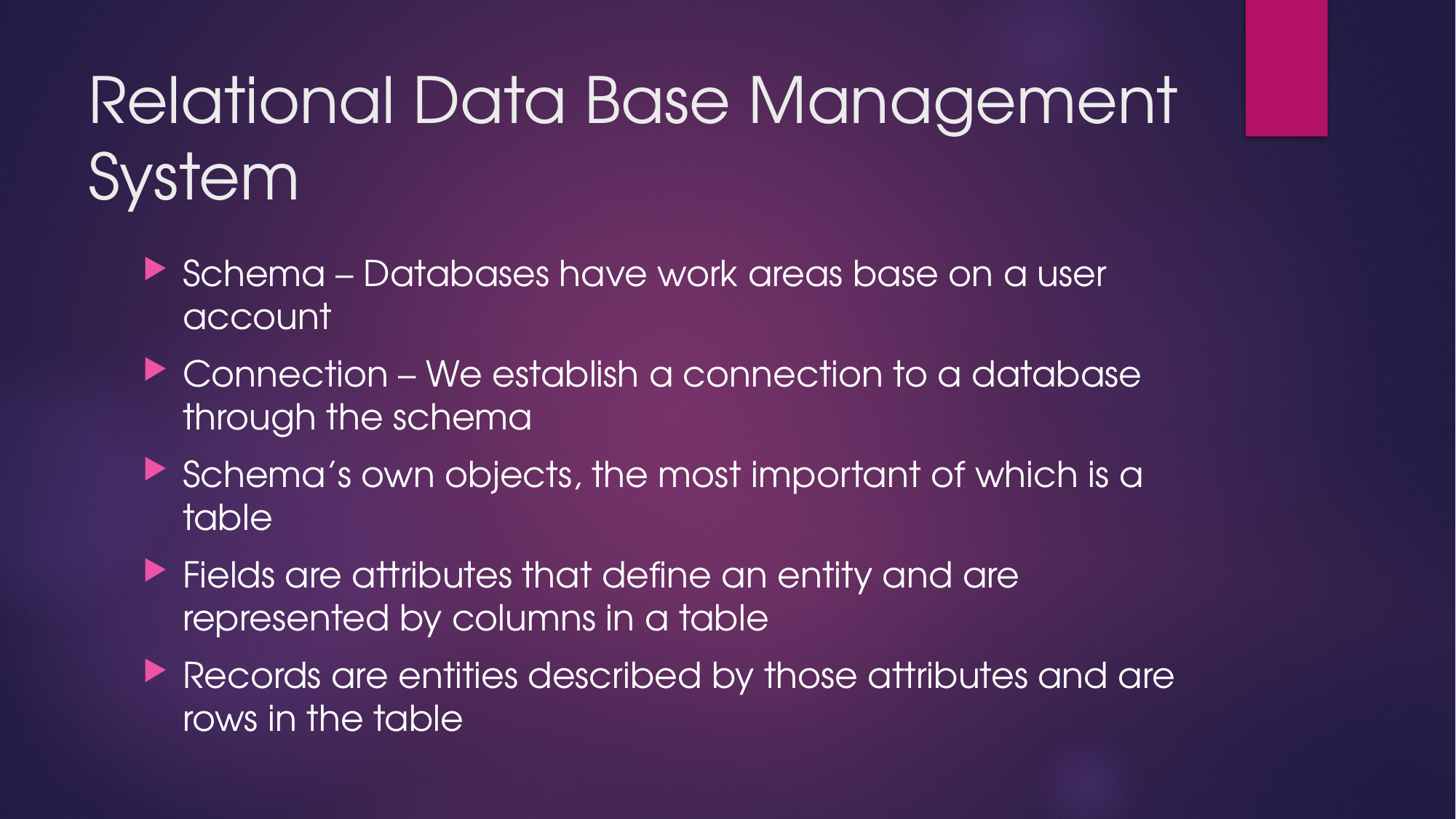

# Relational Data Base Management System
Schema – Databases have work areas base on a user account
Connection – We establish a connection to a database through the schema
Schema’s own objects, the most important of which is a table
Fields are attributes that define an entity and are represented by columns in a table
Records are entities described by those attributes and are rows in the table